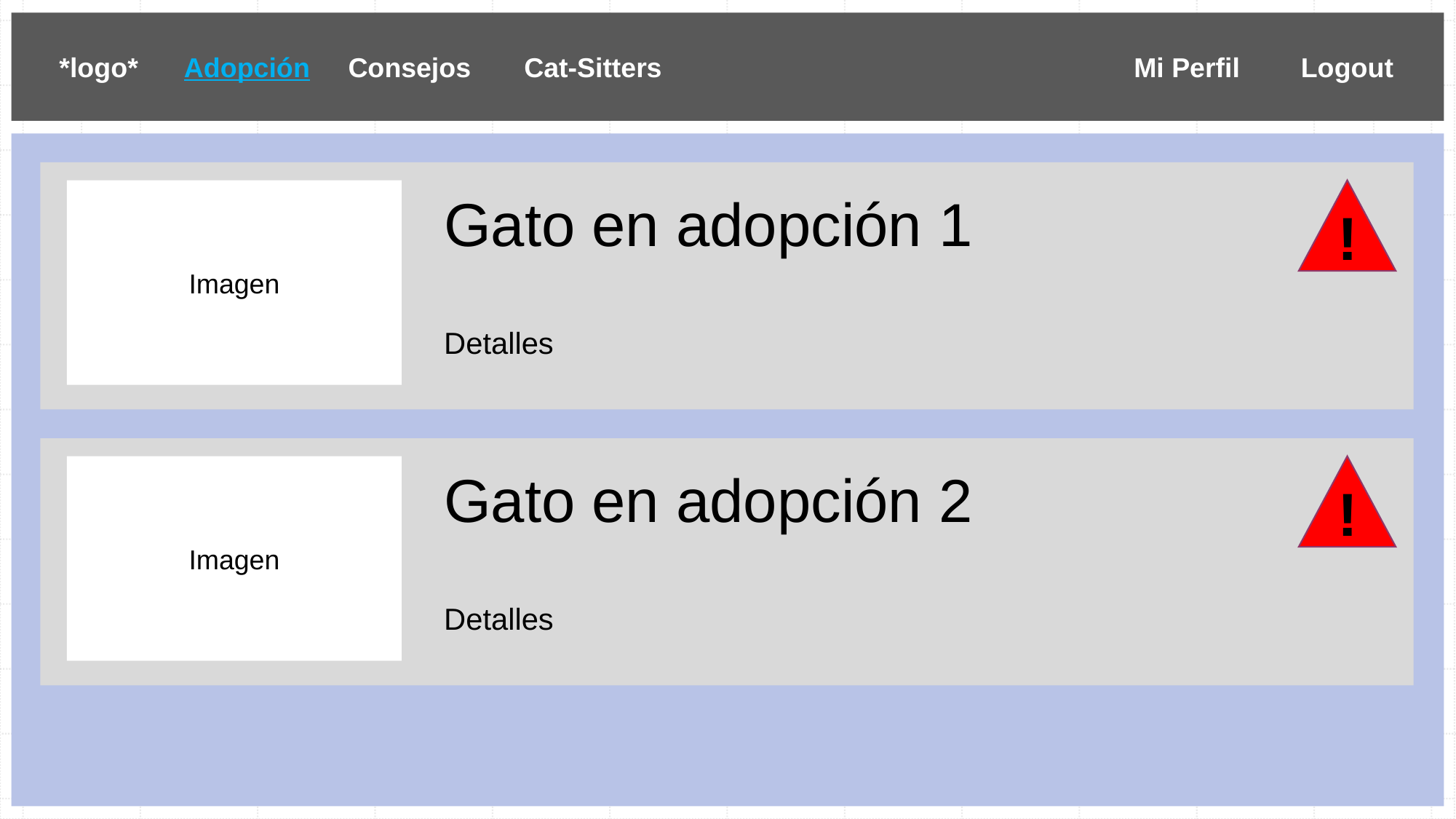

*logo*      Adopción     Consejos       Cat-Sitters                                                              Mi Perfil        Logout

Imagen
Gato en adopción 1

Detalles

!

Imagen
Gato en adopción 2

Detalles

!